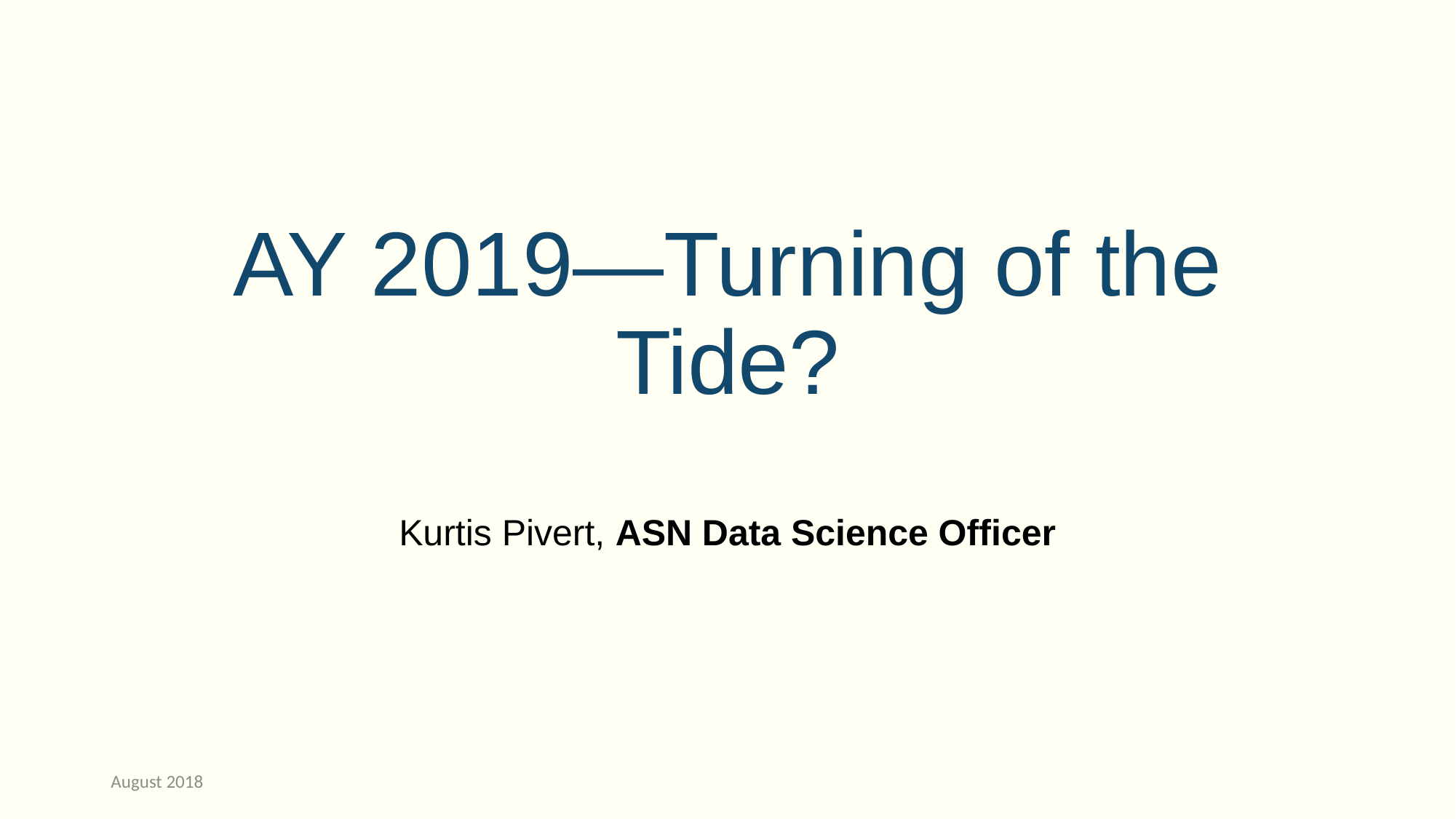

# AY 2019—Turning of the Tide?
Kurtis Pivert, ASN Data Science Officer
August 2018